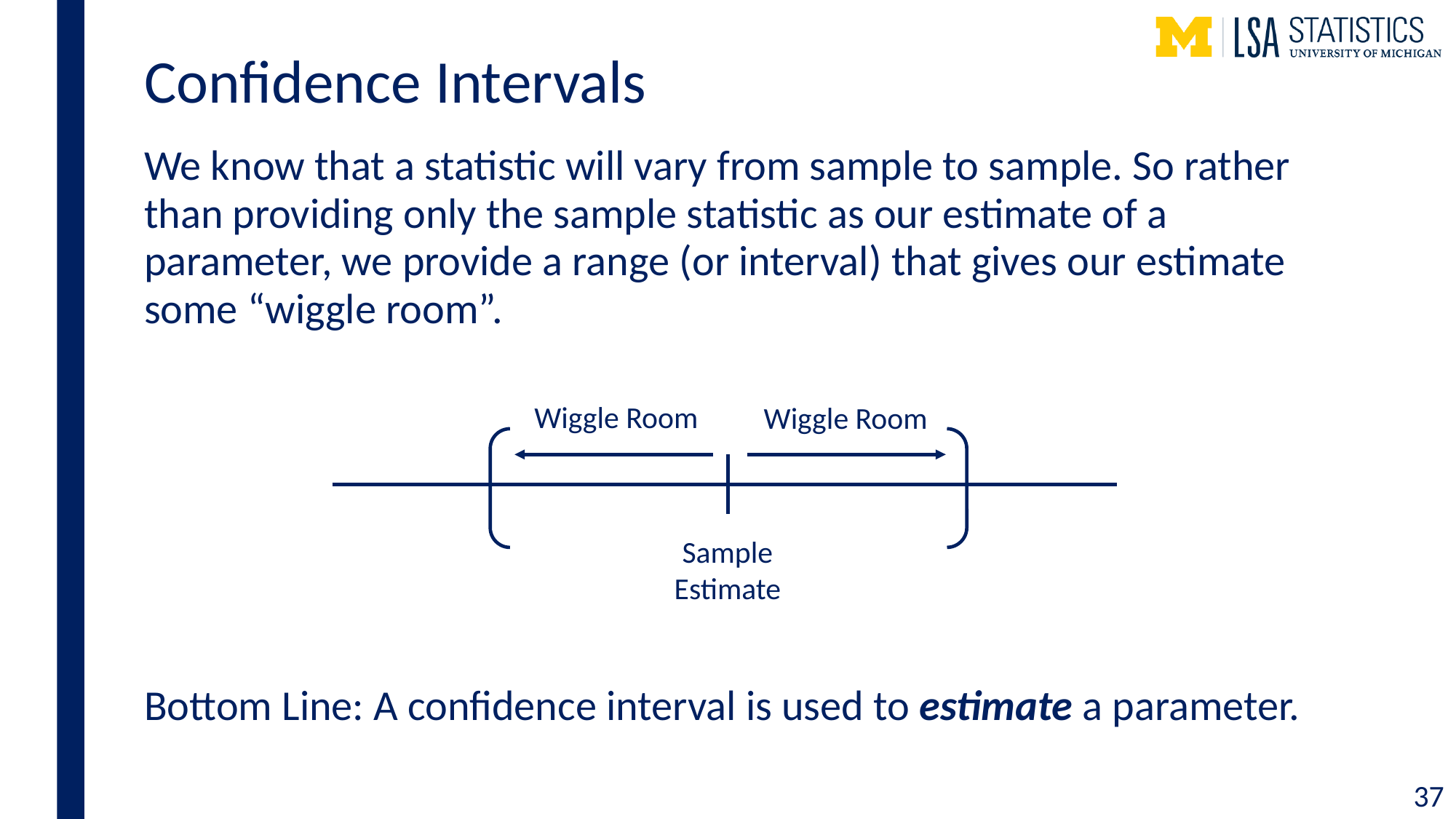

# Confidence Intervals
We know that a statistic will vary from sample to sample. So rather than providing only the sample statistic as our estimate of a parameter, we provide a range (or interval) that gives our estimate some “wiggle room”.

Bottom Line: A confidence interval is used to estimate a parameter.

Wiggle Room
Wiggle Room

Sample Estimate
37